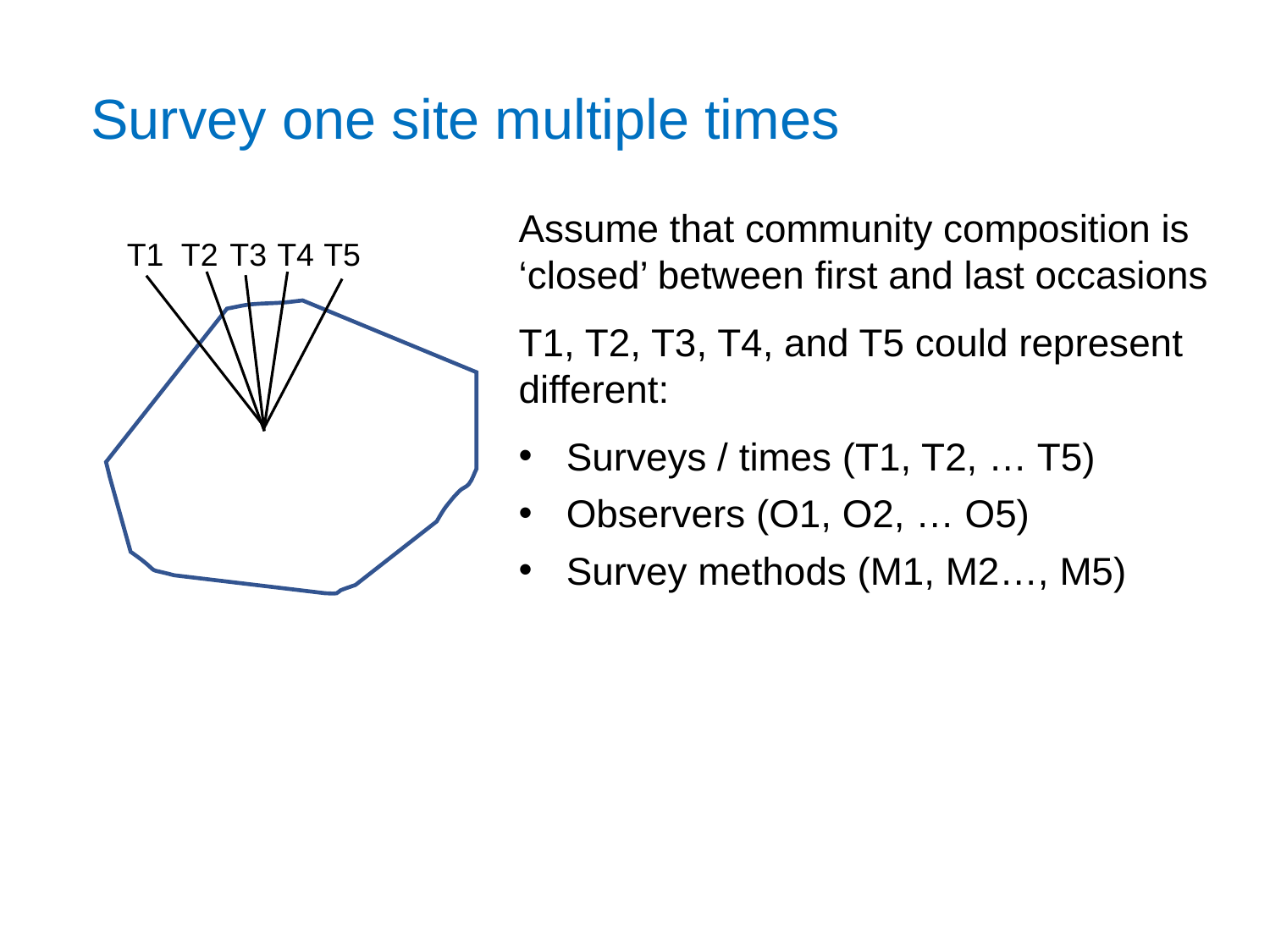

Survey one site multiple times
Assume that community composition is ‘closed’ between first and last occasions
T1, T2, T3, T4, and T5 could represent different:
Surveys / times (T1, T2, … T5)
Observers (O1, O2, … O5)
Survey methods (M1, M2…, M5)

T1
T2
T3
T4
T5